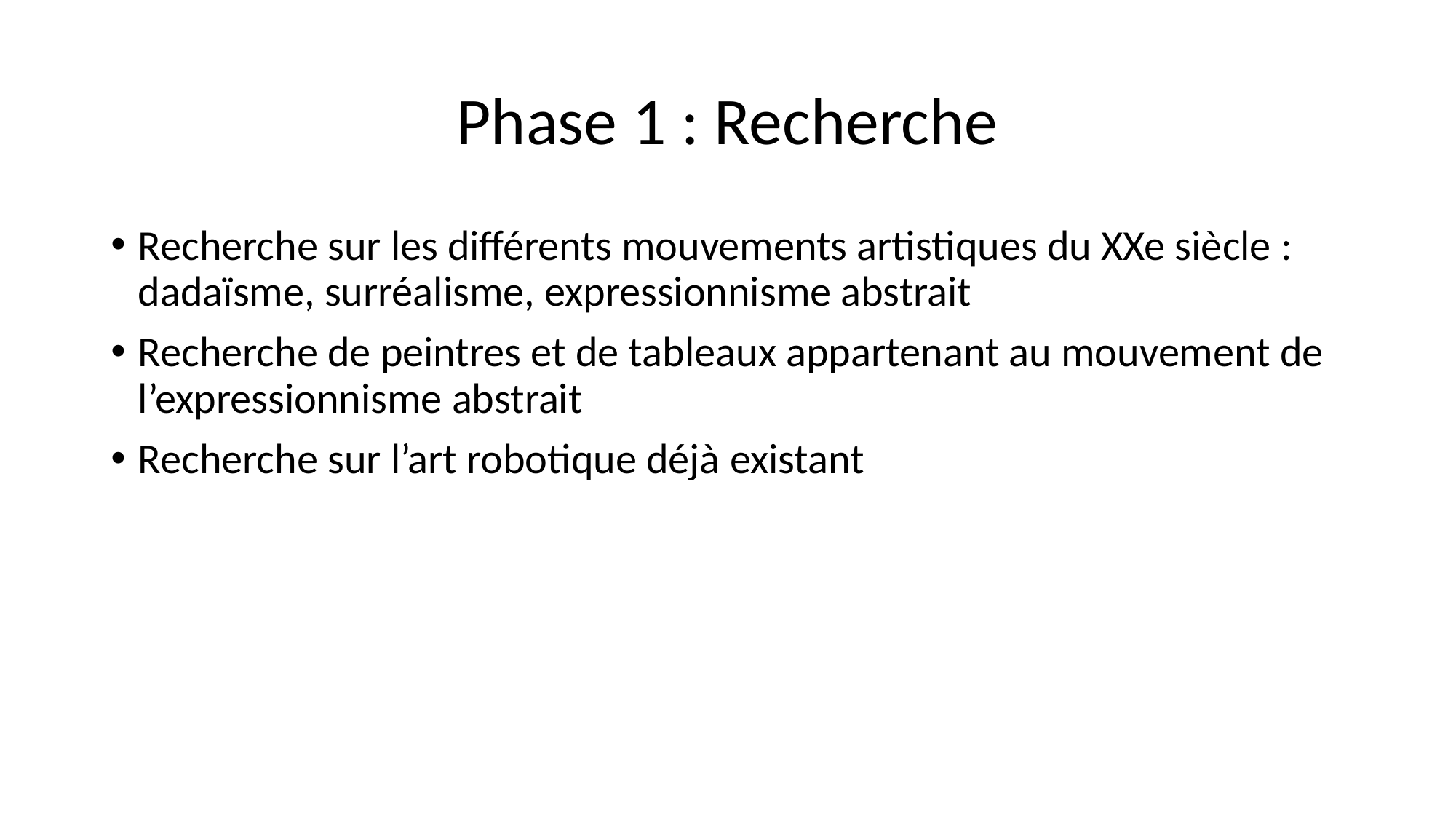

# Phase 1 : Recherche
Recherche sur les différents mouvements artistiques du XXe siècle : dadaïsme, surréalisme, expressionnisme abstrait
Recherche de peintres et de tableaux appartenant au mouvement de l’expressionnisme abstrait
Recherche sur l’art robotique déjà existant